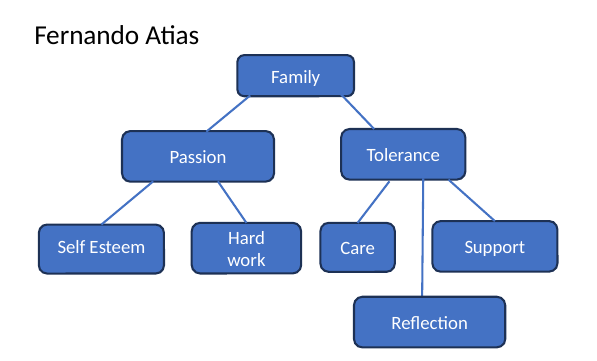

# Fernando Atias
Family
Tolerance
Passion
Support
Hard work
Care
Self Esteem
Reflection